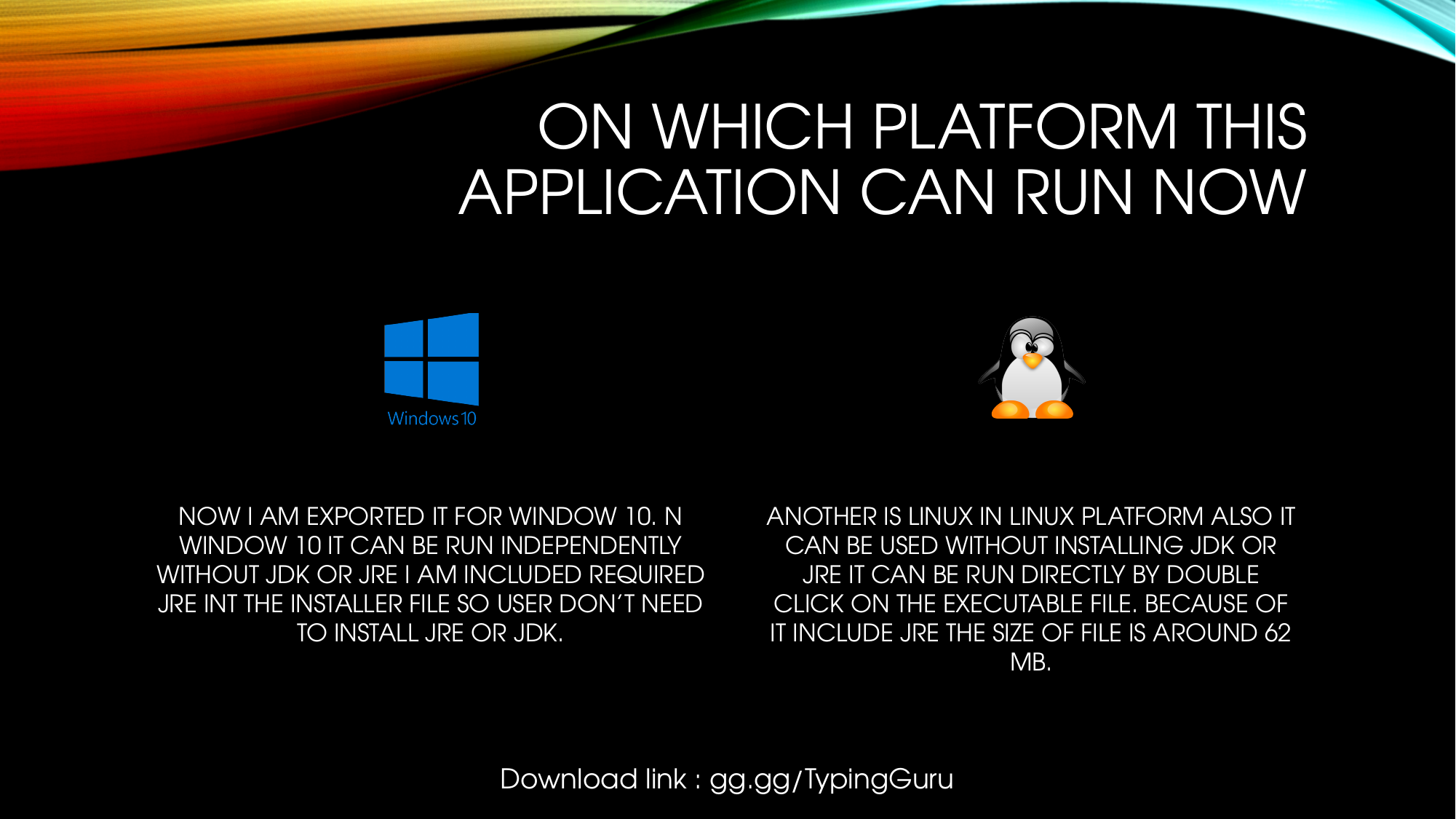

# On which platform this application can run now
Now I am exported it for window 10. n window 10 it can be run independently without jdk or jre I am included required jre int the installer file so user don’t need to install jre or jdk.
Another is Linux in Linux platform also it can be used without installing jdk or jre it can be run directly by double click on the executable file. Because of it include jre the size of file is around 62 mb.
Download link : gg.gg/TypingGuru